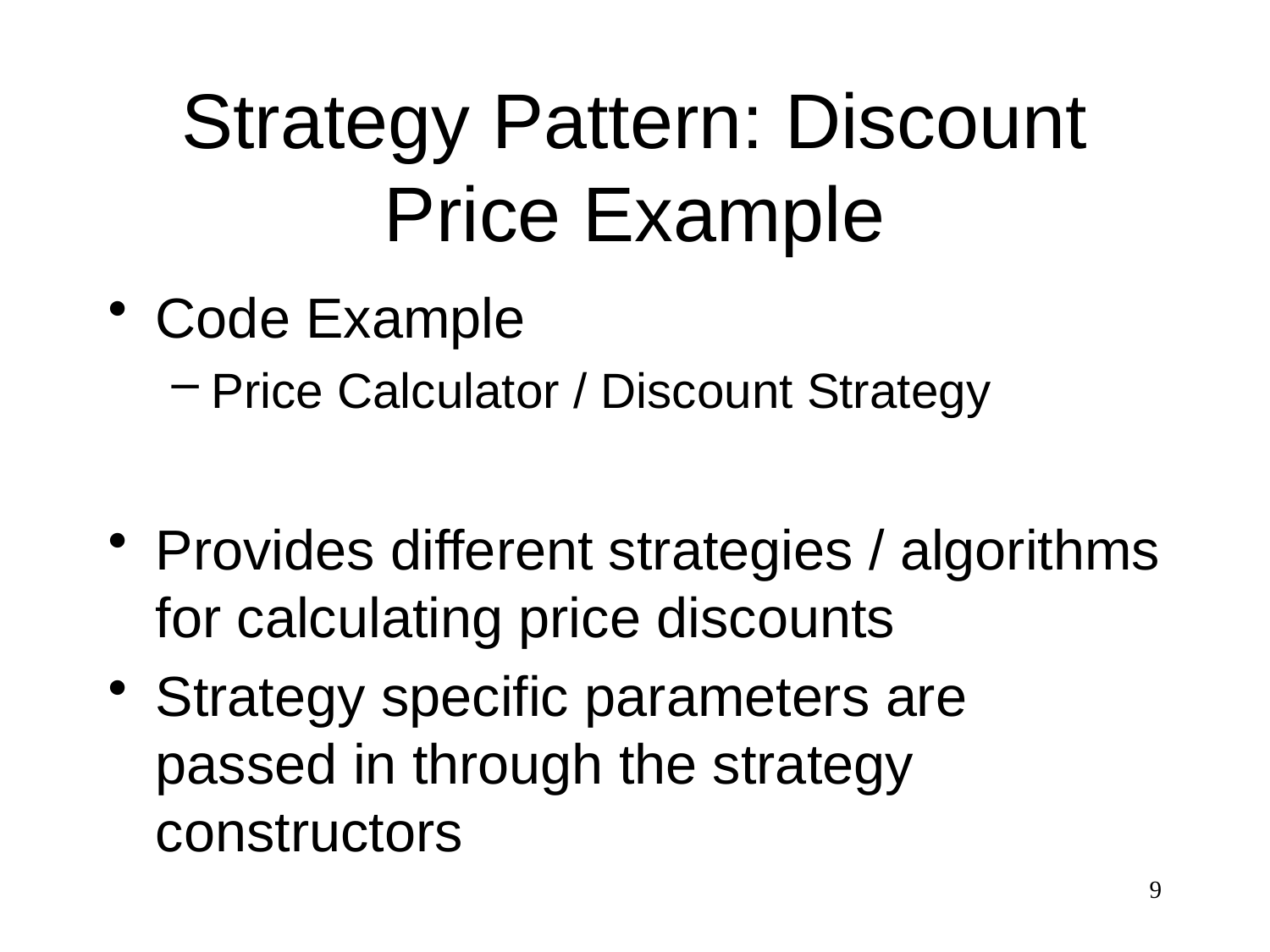

# Strategy Pattern: Discount Price Example
Code Example
Price Calculator / Discount Strategy

Provides different strategies / algorithms for calculating price discounts
Strategy specific parameters are passed in through the strategy constructors
9